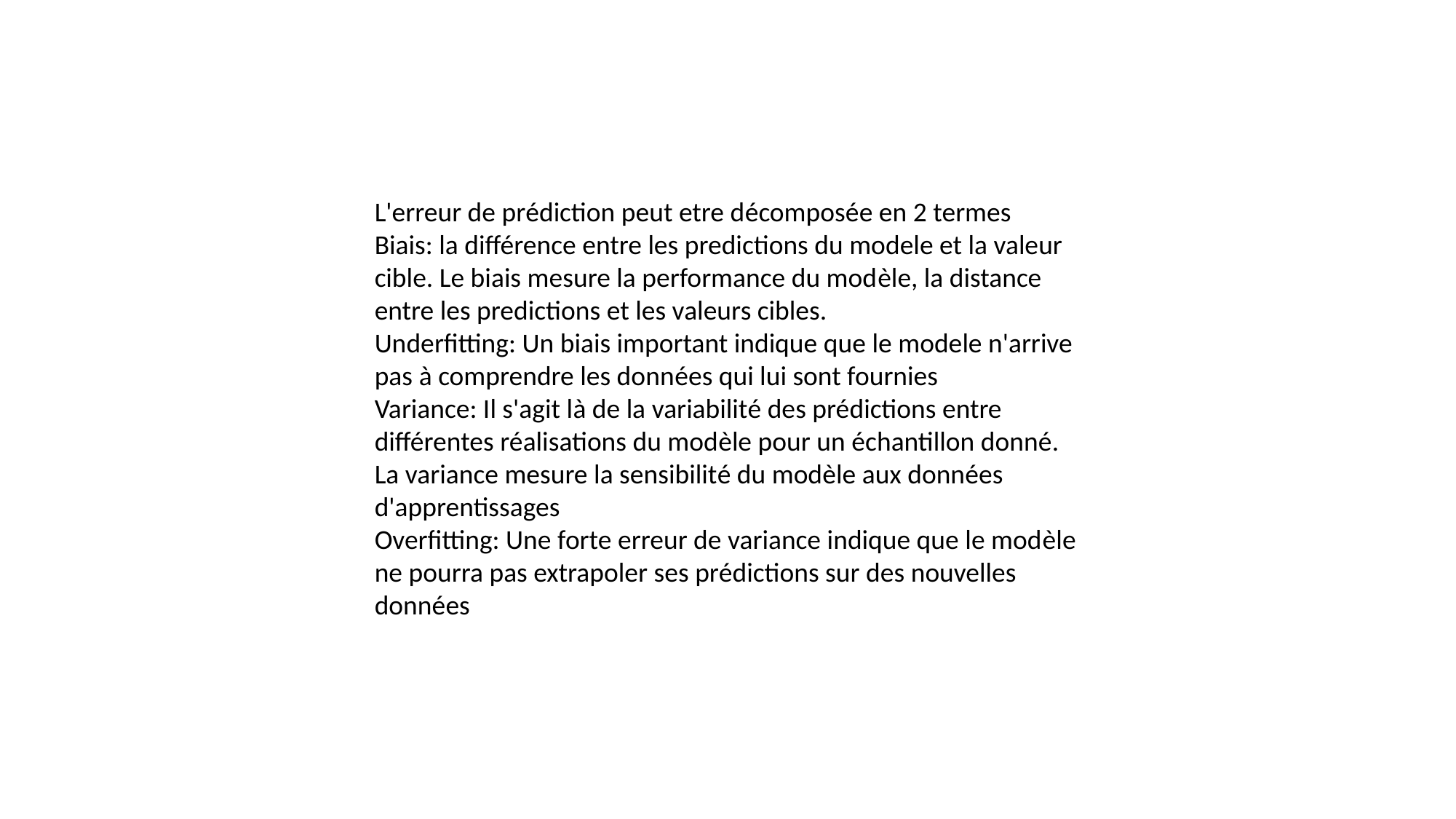

L'erreur de prédiction peut etre décomposée en 2 termes
Biais: la différence entre les predictions du modele et la valeur cible. Le biais mesure la performance du modèle, la distance entre les predictions et les valeurs cibles.
Underfitting: Un biais important indique que le modele n'arrive pas à comprendre les données qui lui sont fournies
Variance: Il s'agit là de la variabilité des prédictions entre différentes réalisations du modèle pour un échantillon donné.
La variance mesure la sensibilité du modèle aux données d'apprentissages
Overfitting: Une forte erreur de variance indique que le modèle ne pourra pas extrapoler ses prédictions sur des nouvelles données